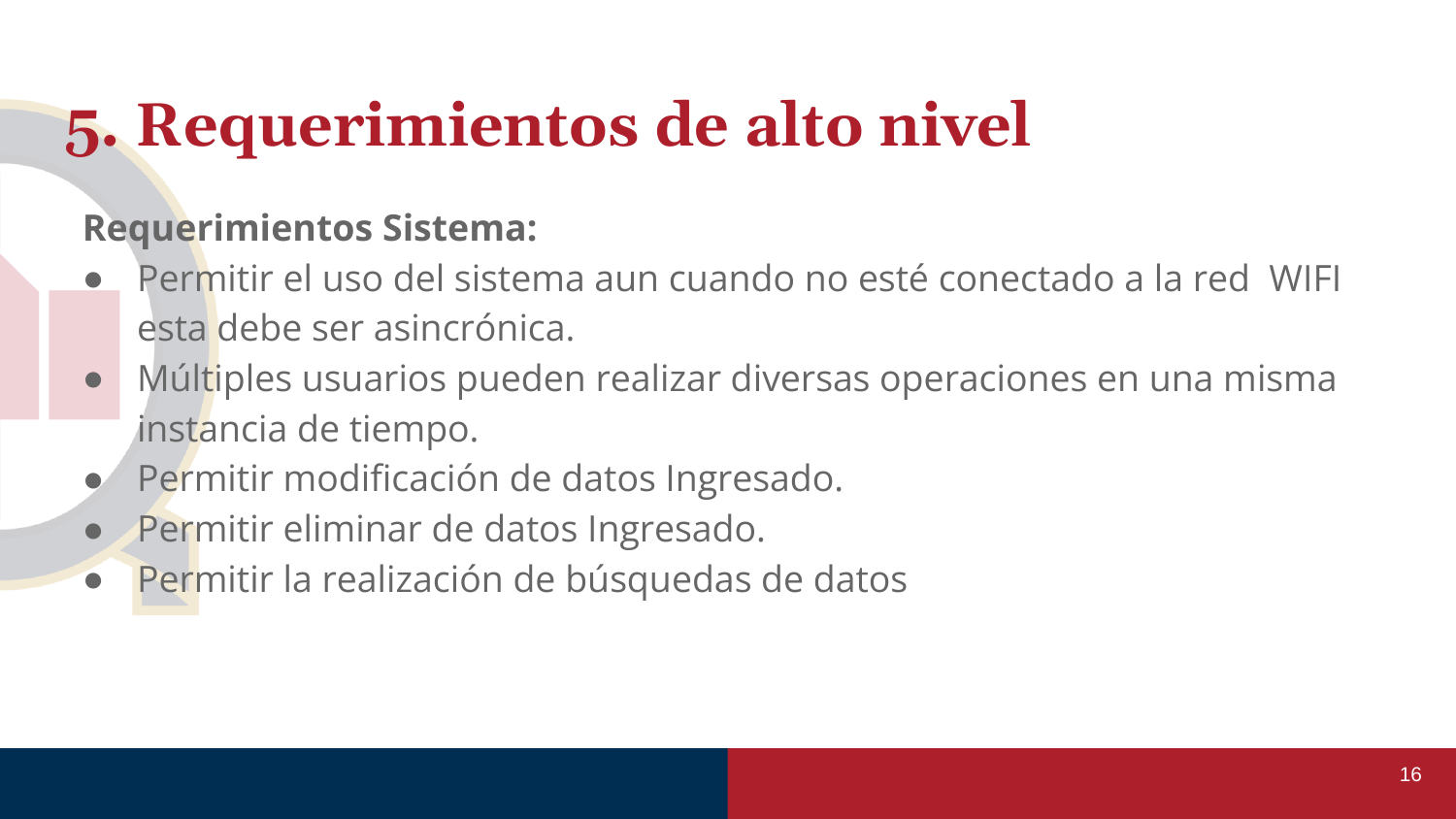

# 5. Requerimientos de alto nivel
Requerimientos Sistema:
Permitir el uso del sistema aun cuando no esté conectado a la red  WIFI esta debe ser asincrónica.
Múltiples usuarios pueden realizar diversas operaciones en una misma instancia de tiempo.
Permitir modificación de datos Ingresado.
Permitir eliminar de datos Ingresado.
Permitir la realización de búsquedas de datos

16